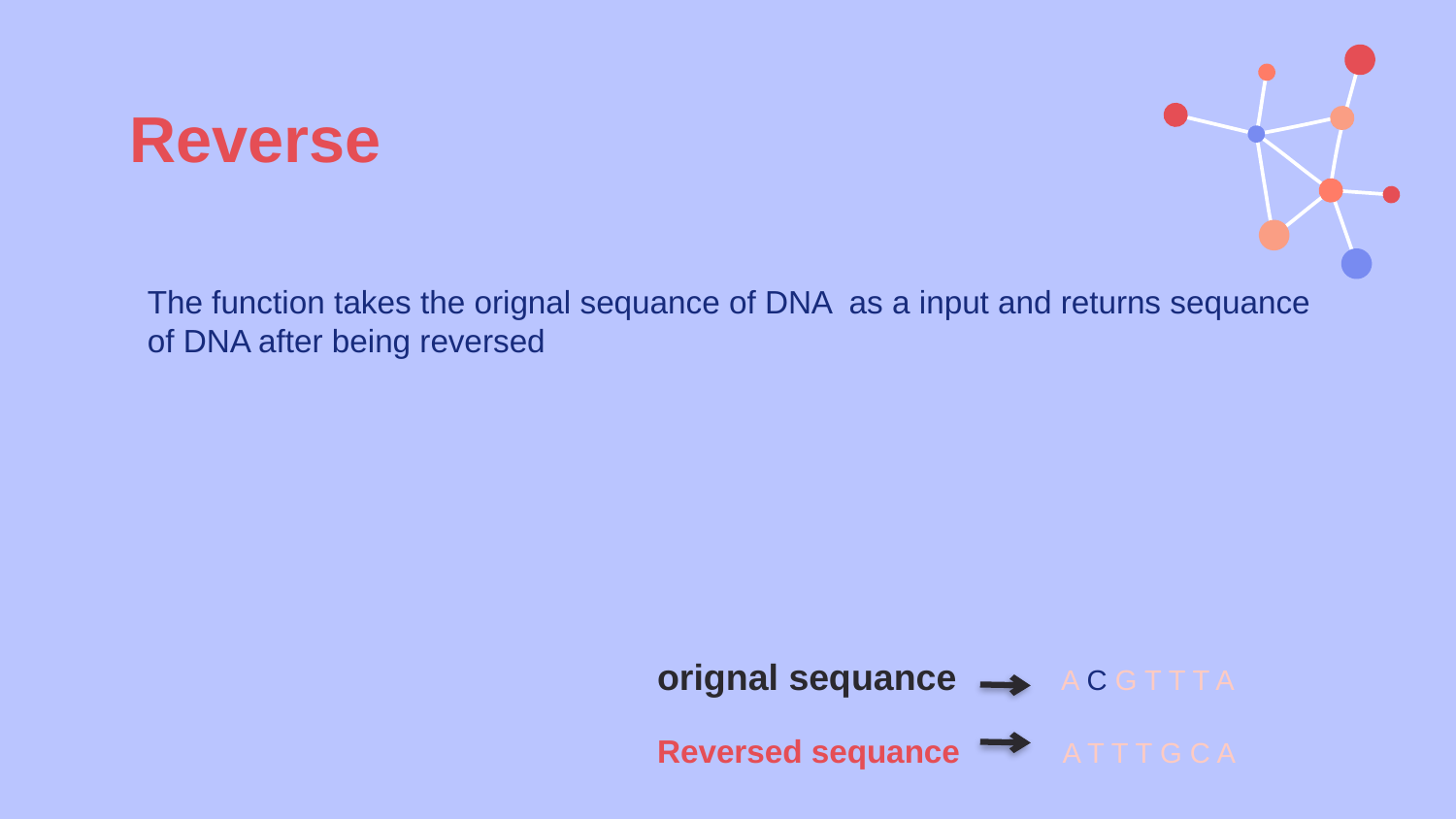

# Reverse

The function takes the orignal sequance of DNA  as a input and returns sequance of DNA after being reversed

orignal sequance             A C G T T T A

Reversed sequance             A T T T G C A